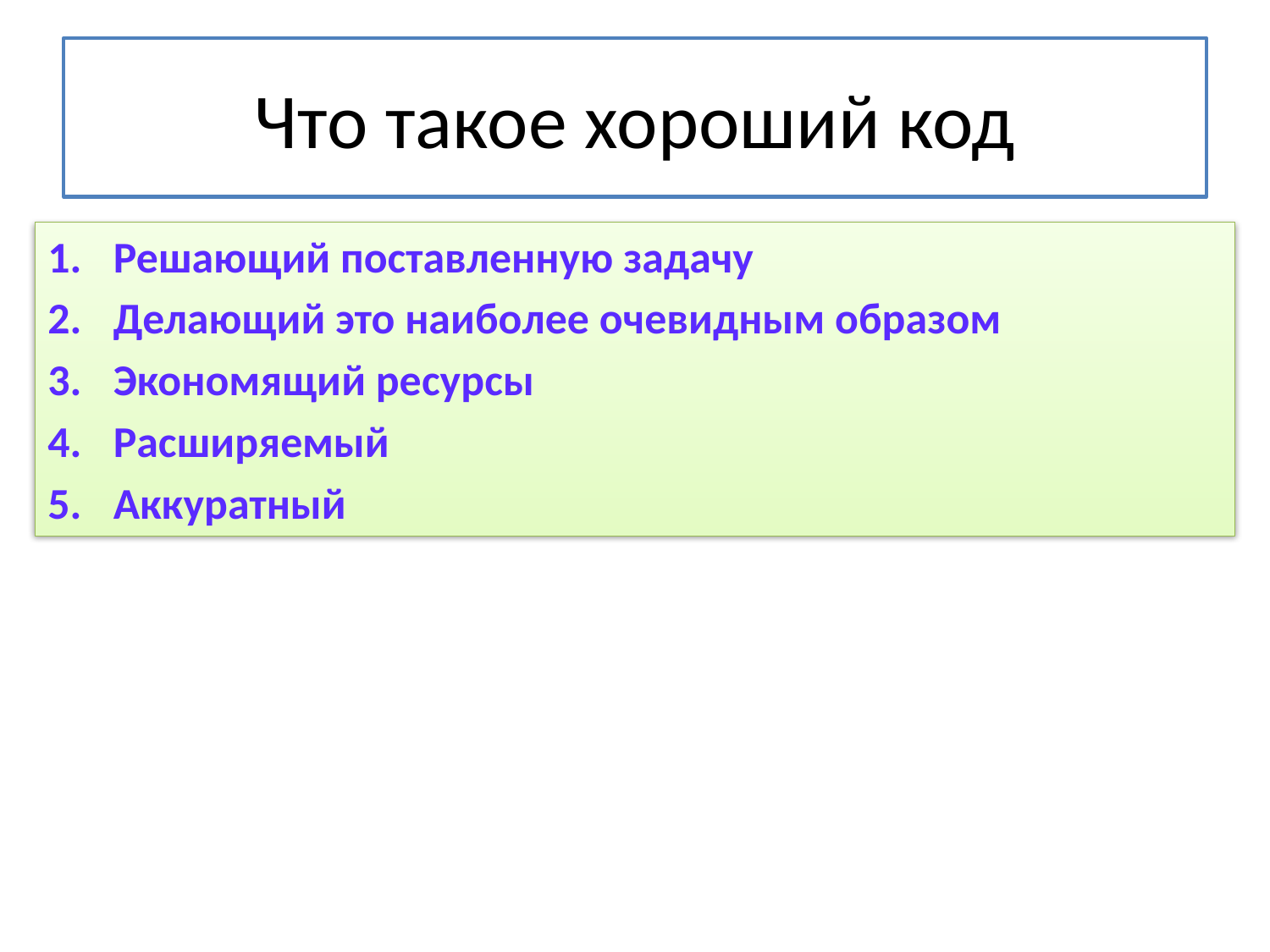

# Что такое хороший код
Решающий поставленную задачу
Делающий это наиболее очевидным образом
Экономящий ресурсы
Расширяемый
Аккуратный